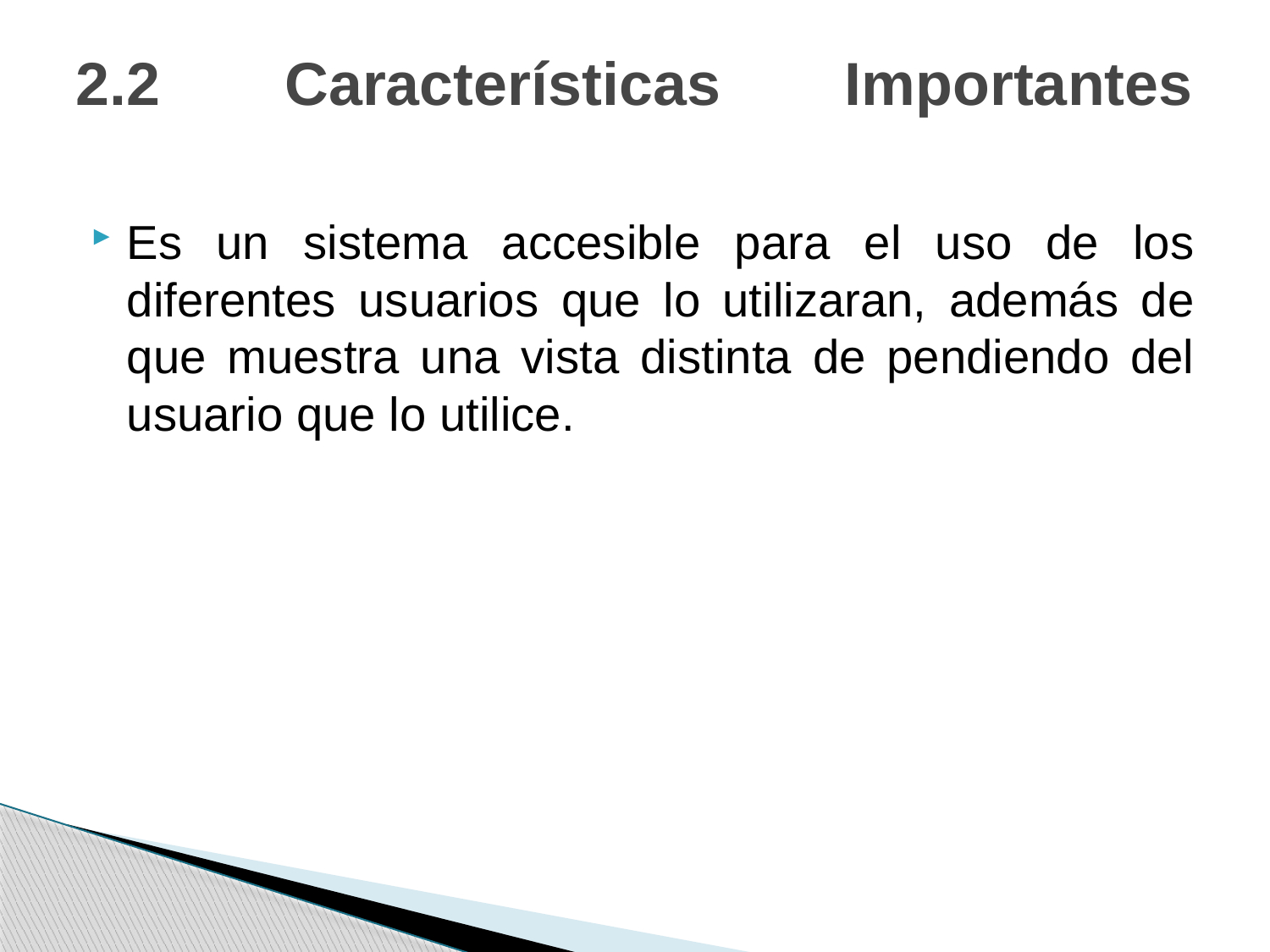

# 2.2 Características Importantes
Es un sistema accesible para el uso de los diferentes usuarios que lo utilizaran, además de que muestra una vista distinta de pendiendo del usuario que lo utilice.